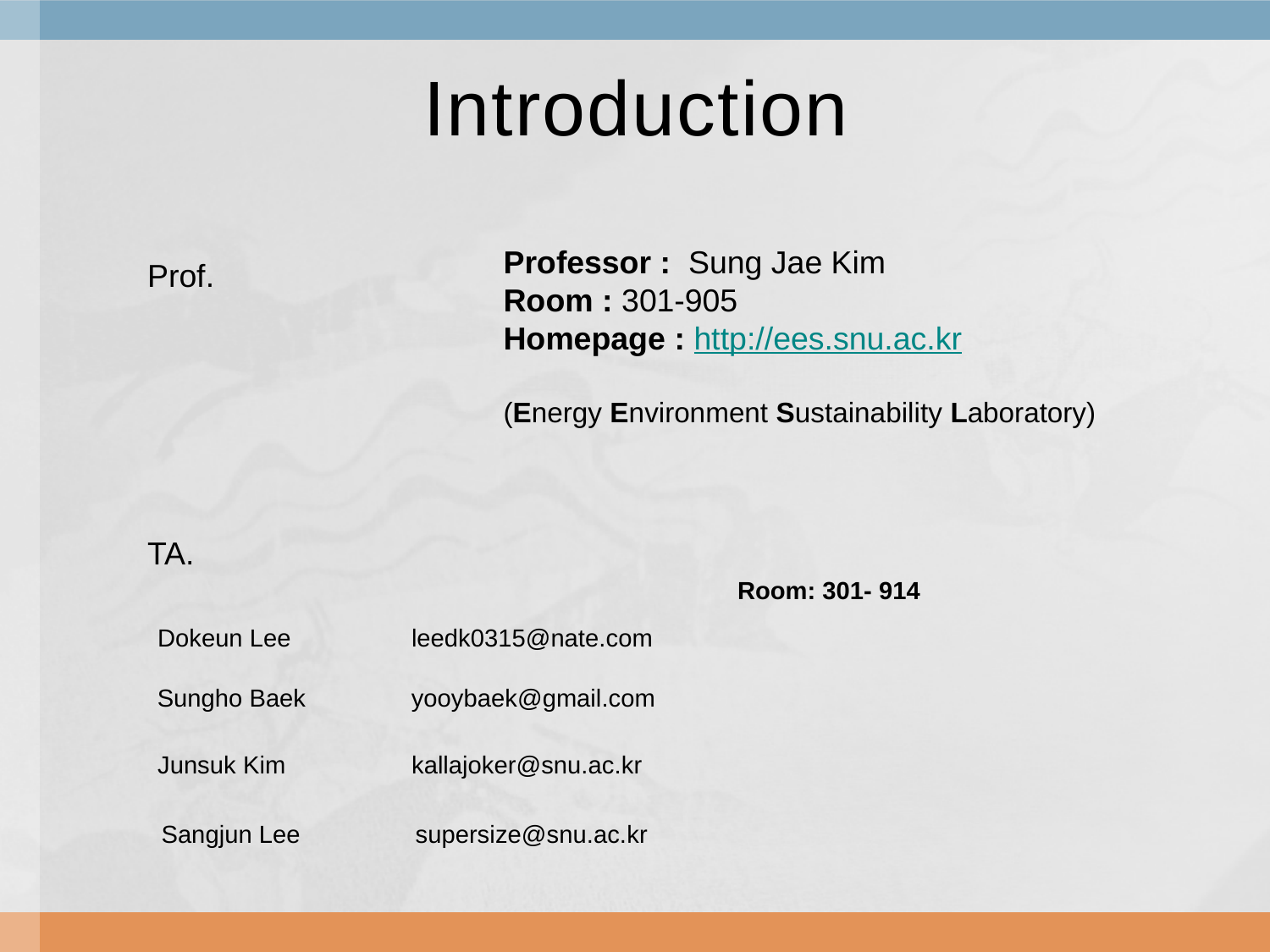

# Introduction
Professor :  Sung Jae Kim
Room : 301-905
Homepage : http://ees.snu.ac.kr

(Energy Environment Sustainability Laboratory)
Prof.
TA.
Room: 301- 914
Dokeun Lee	leedk0315@nate.com
Sungho Baek	yooybaek@gmail.com
Junsuk Kim 	kallajoker@snu.ac.kr
Sangjun Lee	supersize@snu.ac.kr